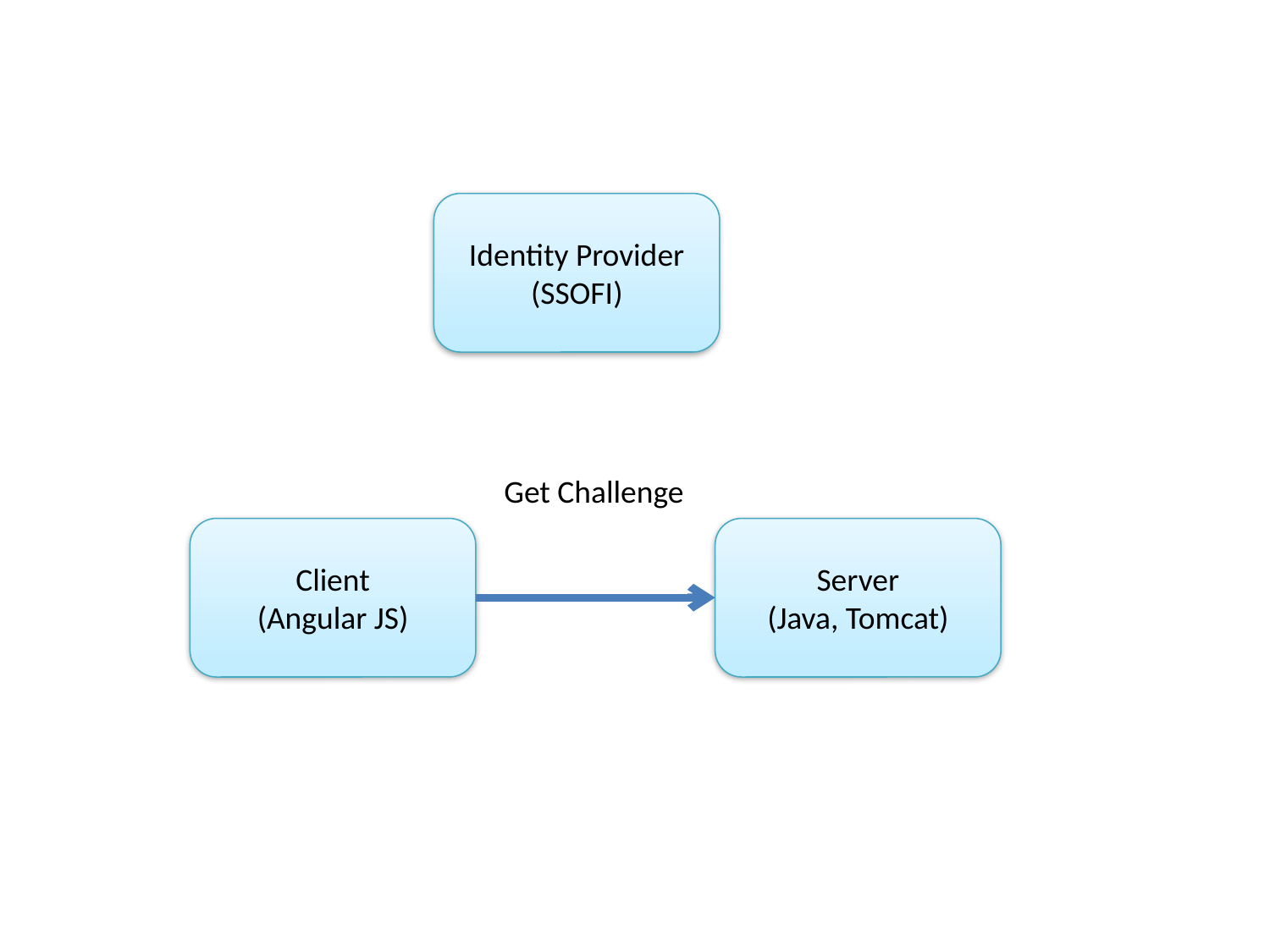

Identity Provider
(SSOFI)
Get Challenge
Client
(Angular JS)
Server
(Java, Tomcat)